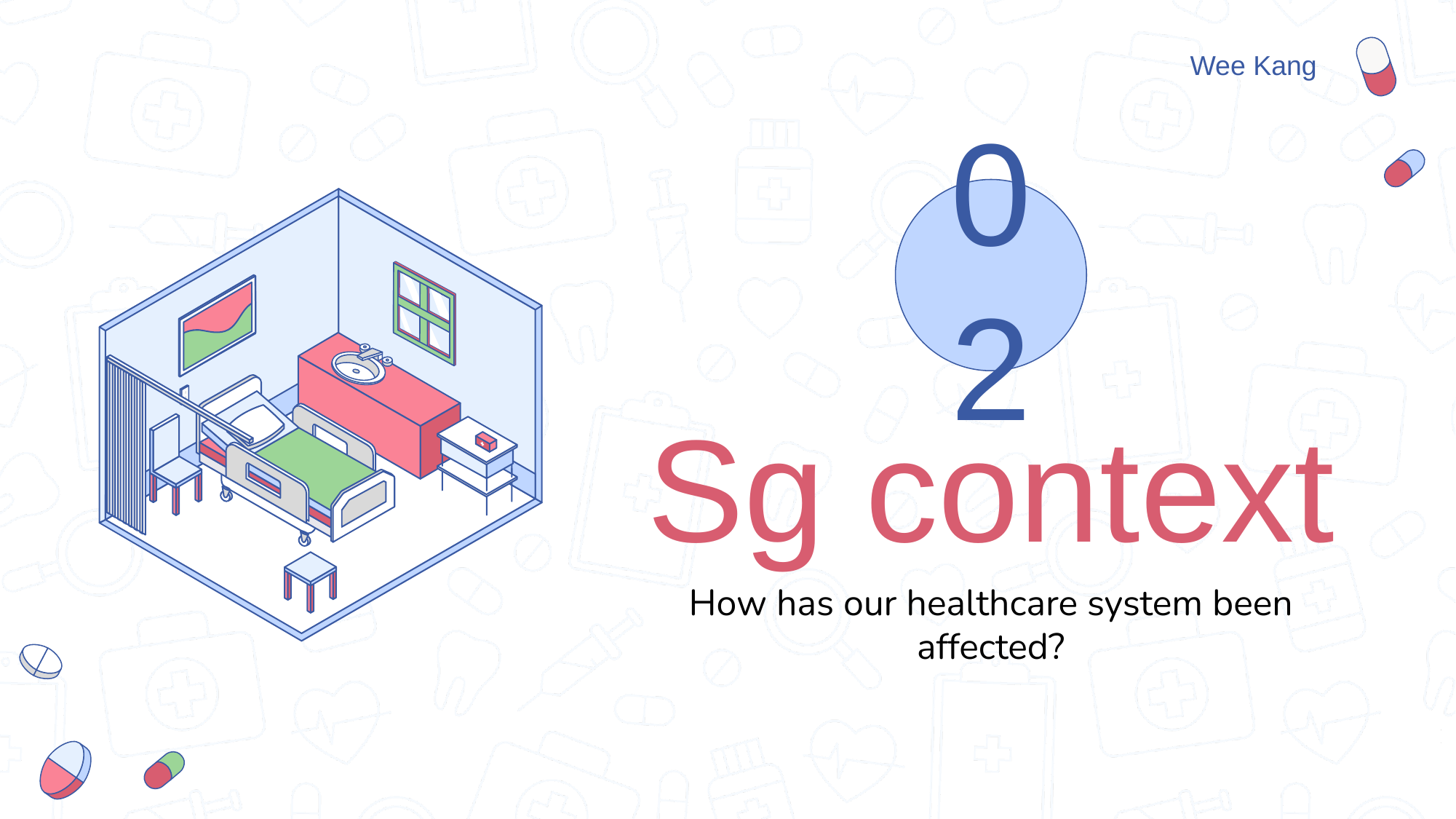

Wee Kang

02
# Sg context
How has our healthcare system been affected?